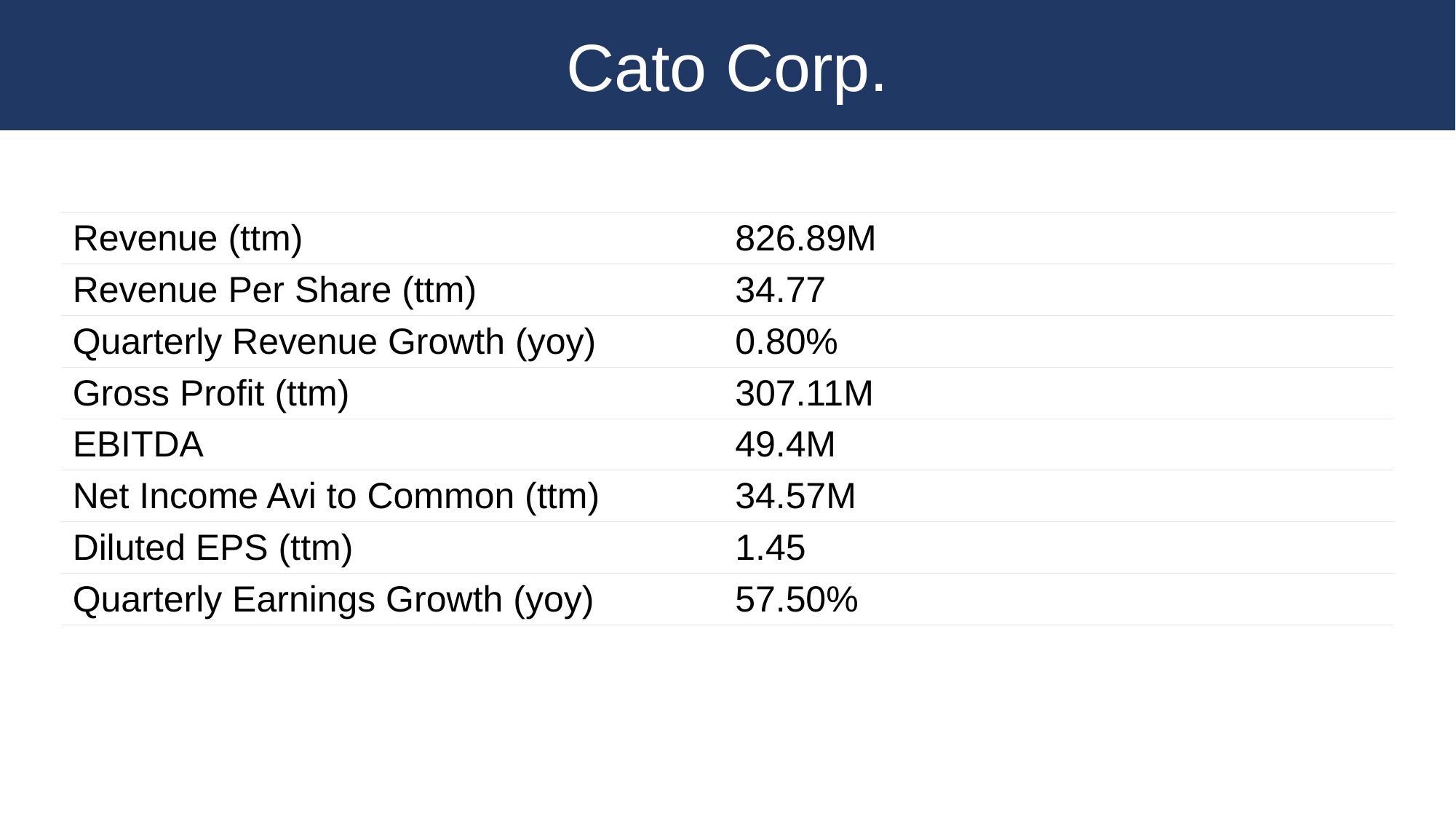

Cato Corp.
| Revenue (ttm) | 826.89M |
| --- | --- |
| Revenue Per Share (ttm) | 34.77 |
| Quarterly Revenue Growth (yoy) | 0.80% |
| Gross Profit (ttm) | 307.11M |
| EBITDA | 49.4M |
| Net Income Avi to Common (ttm) | 34.57M |
| Diluted EPS (ttm) | 1.45 |
| Quarterly Earnings Growth (yoy) | 57.50% |